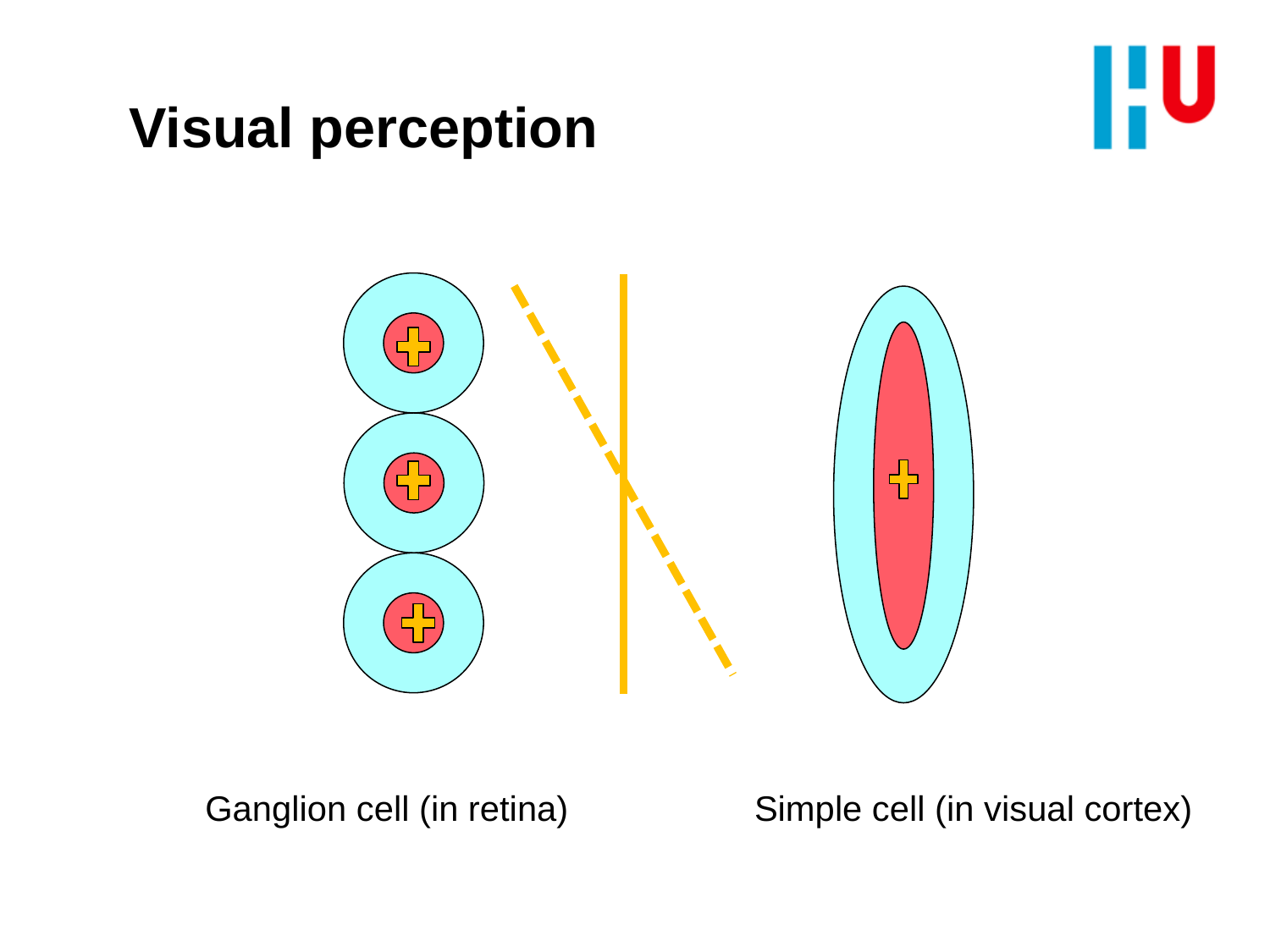

# Visual perception

Ganglion cell (in retina)
Simple cell (in visual cortex)